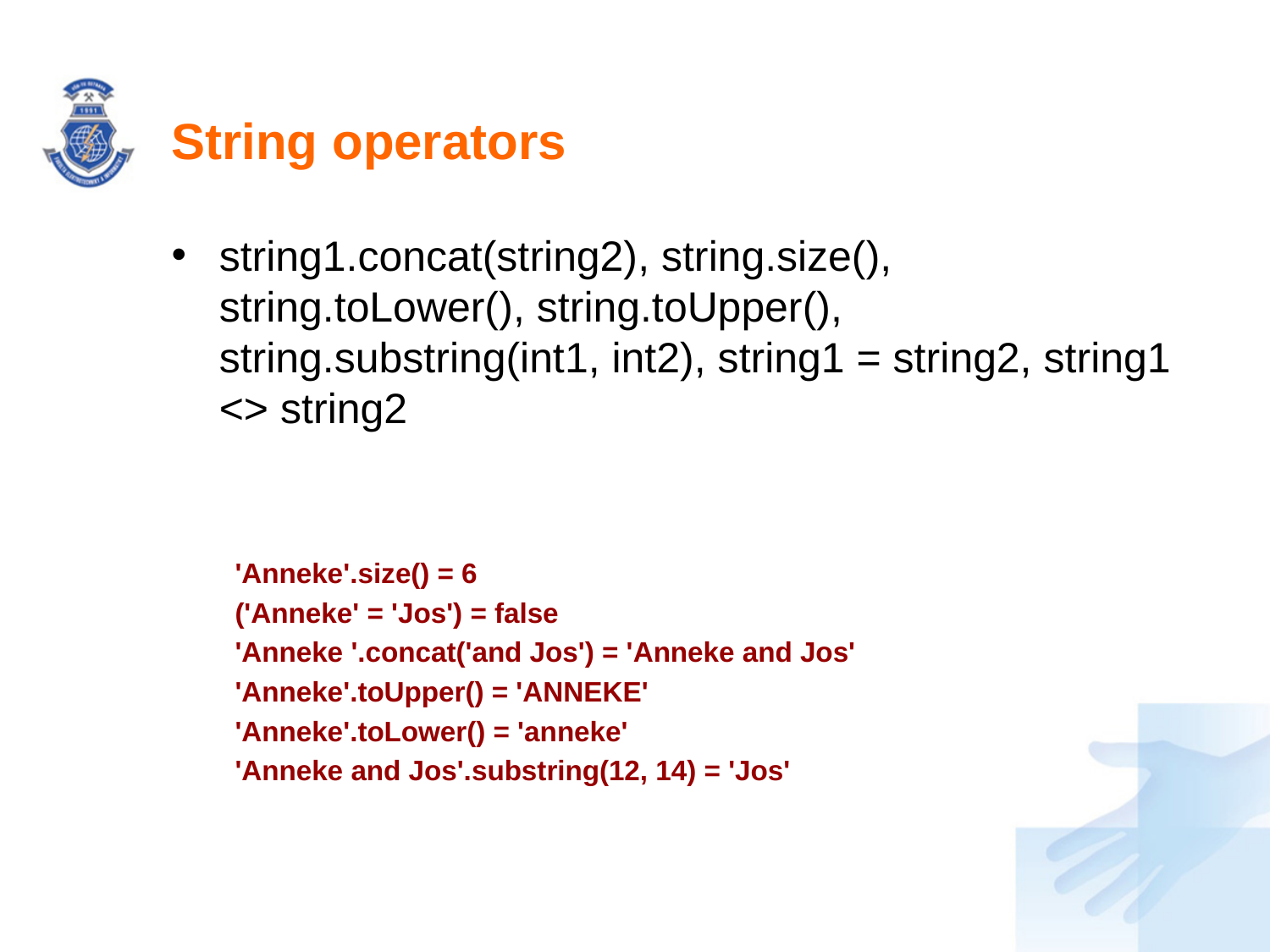

# String operators
string1.concat(string2), string.size(), string.toLower(), string.toUpper(), string.substring(int1, int2), string1 = string2, string1 <> string2

'Anneke'.size() = 6
('Anneke' = 'Jos') = false
'Anneke '.concat('and Jos') = 'Anneke and Jos'
'Anneke'.toUpper() = 'ANNEKE'
'Anneke'.toLower() = 'anneke'
'Anneke and Jos'.substring(12, 14) = 'Jos'